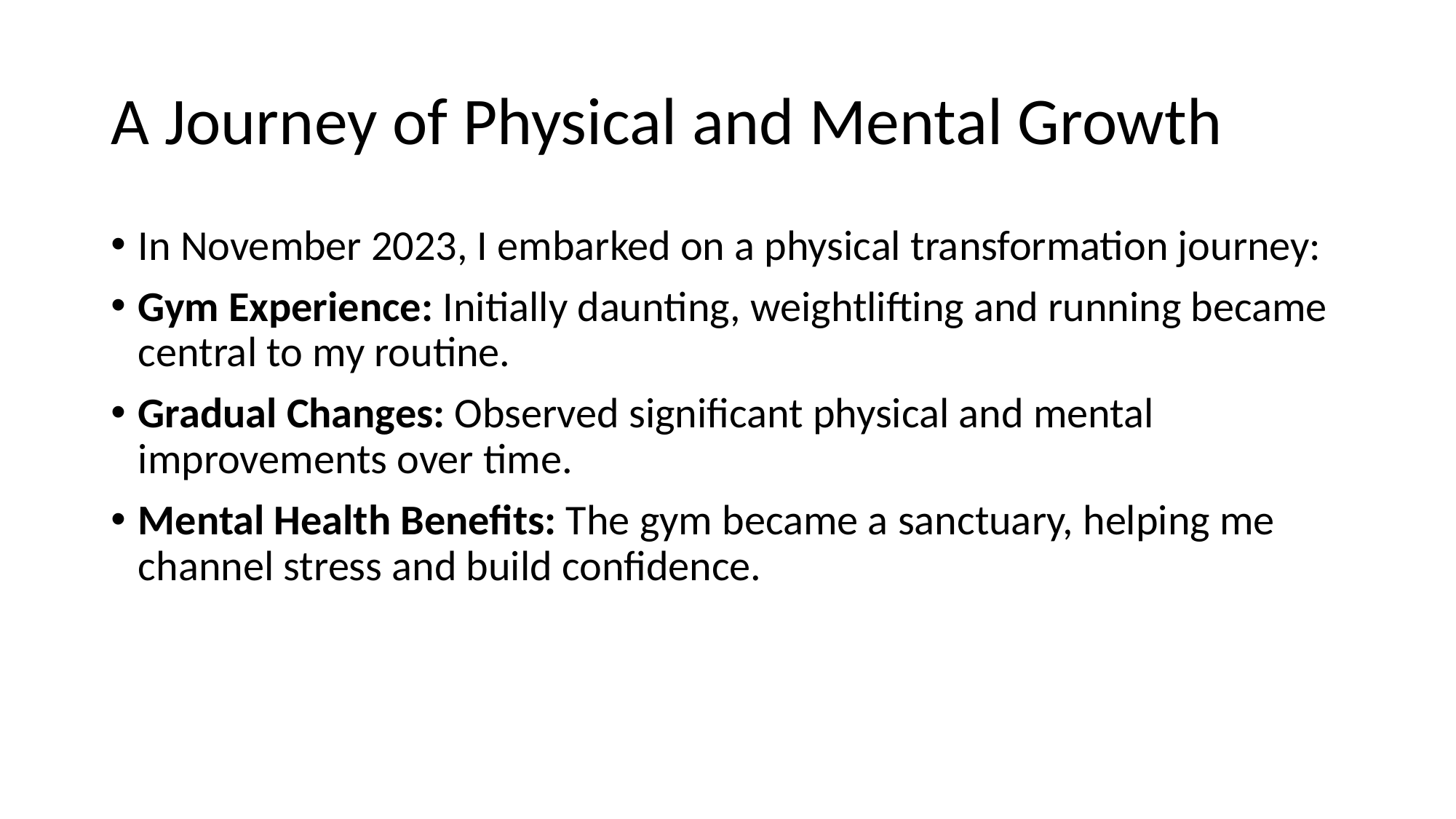

# A Journey of Physical and Mental Growth
In November 2023, I embarked on a physical transformation journey:
Gym Experience: Initially daunting, weightlifting and running became central to my routine.
Gradual Changes: Observed significant physical and mental improvements over time.
Mental Health Benefits: The gym became a sanctuary, helping me channel stress and build confidence.